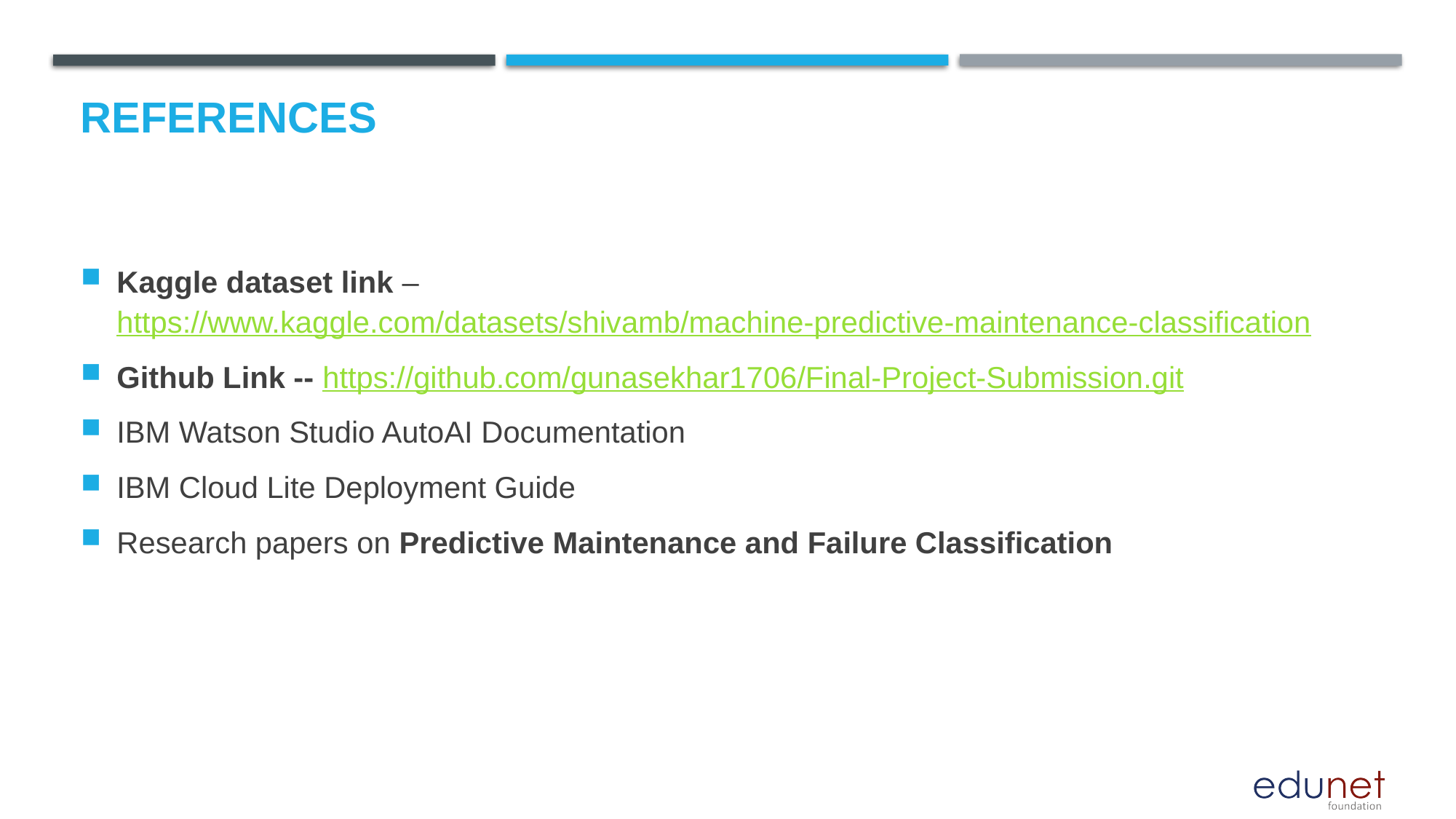

# References
Kaggle dataset link – https://www.kaggle.com/datasets/shivamb/machine-predictive-maintenance-classification
Github Link -- https://github.com/gunasekhar1706/Final-Project-Submission.git
IBM Watson Studio AutoAI Documentation
IBM Cloud Lite Deployment Guide
Research papers on Predictive Maintenance and Failure Classification